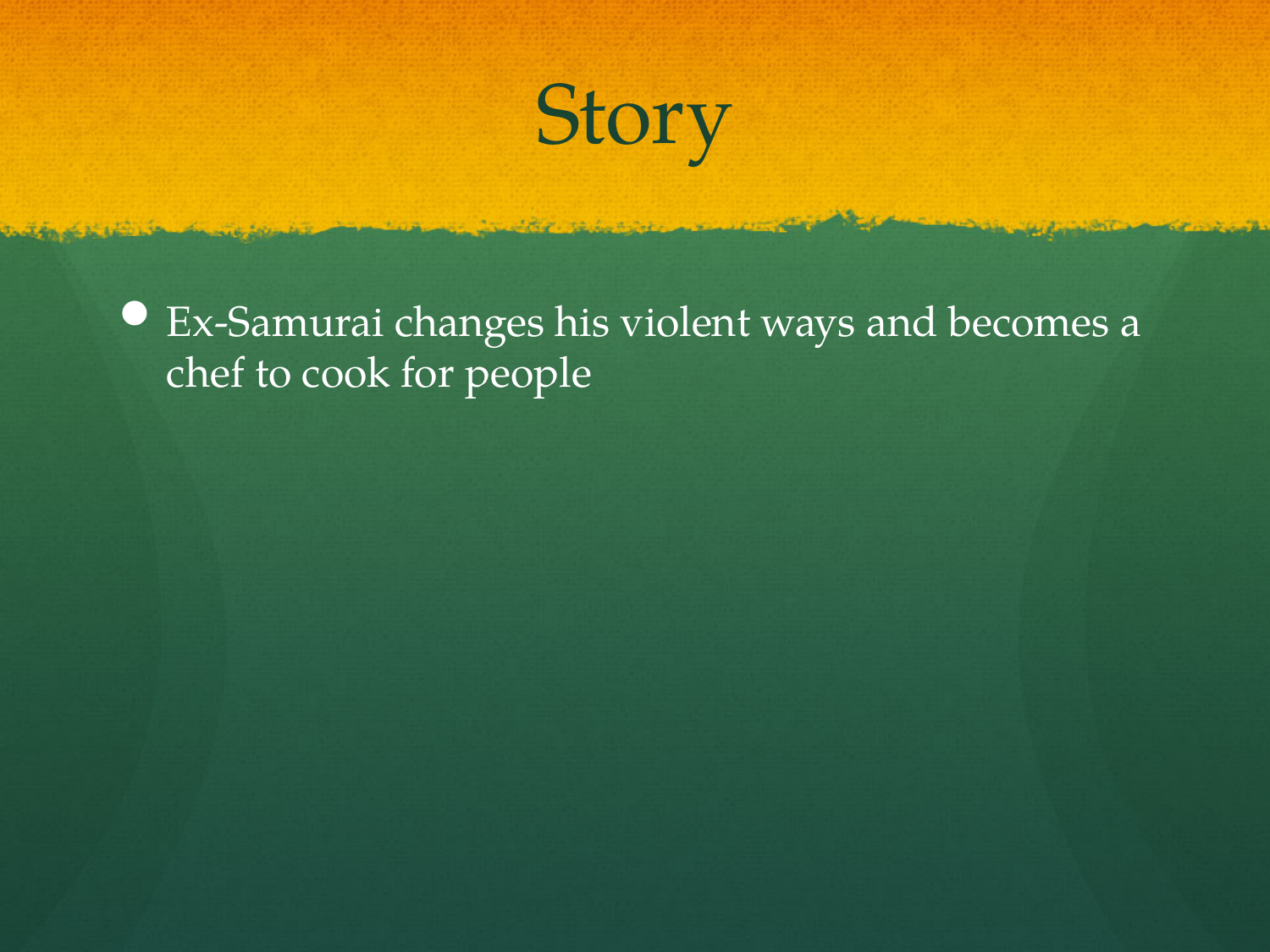

# Story
Ex-Samurai changes his violent ways and becomes a chef to cook for people